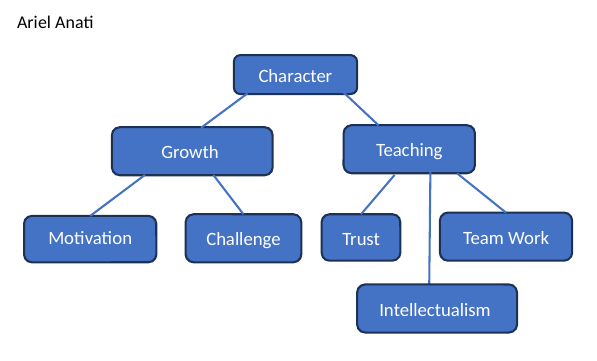

# Ariel Anati
Character
Teaching
Growth
Team Work
Challenge
Trust
Motivation
Intellectualism